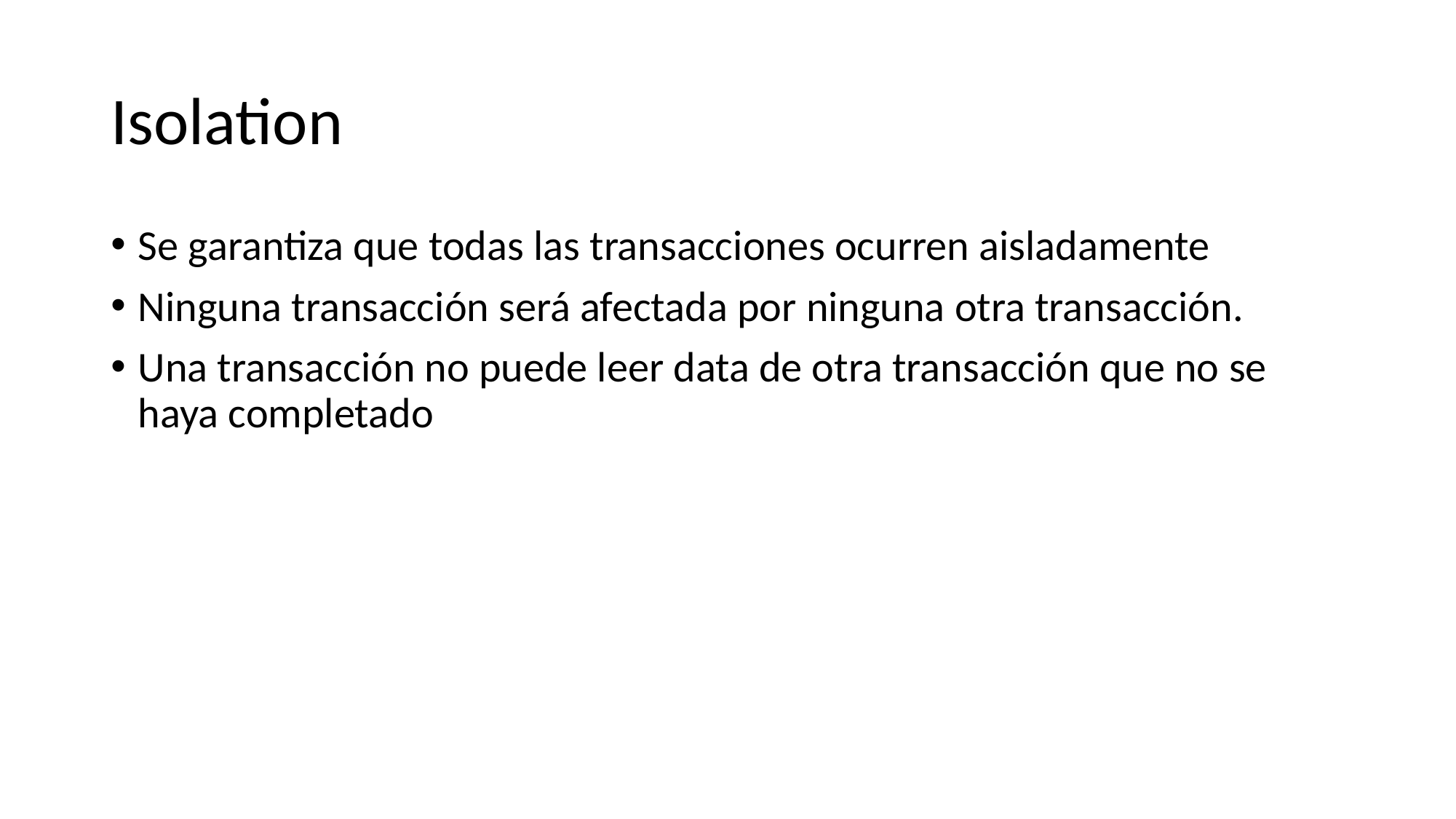

# Isolation
Se garantiza que todas las transacciones ocurren aisladamente
Ninguna transacción será afectada por ninguna otra transacción.
Una transacción no puede leer data de otra transacción que no se haya completado